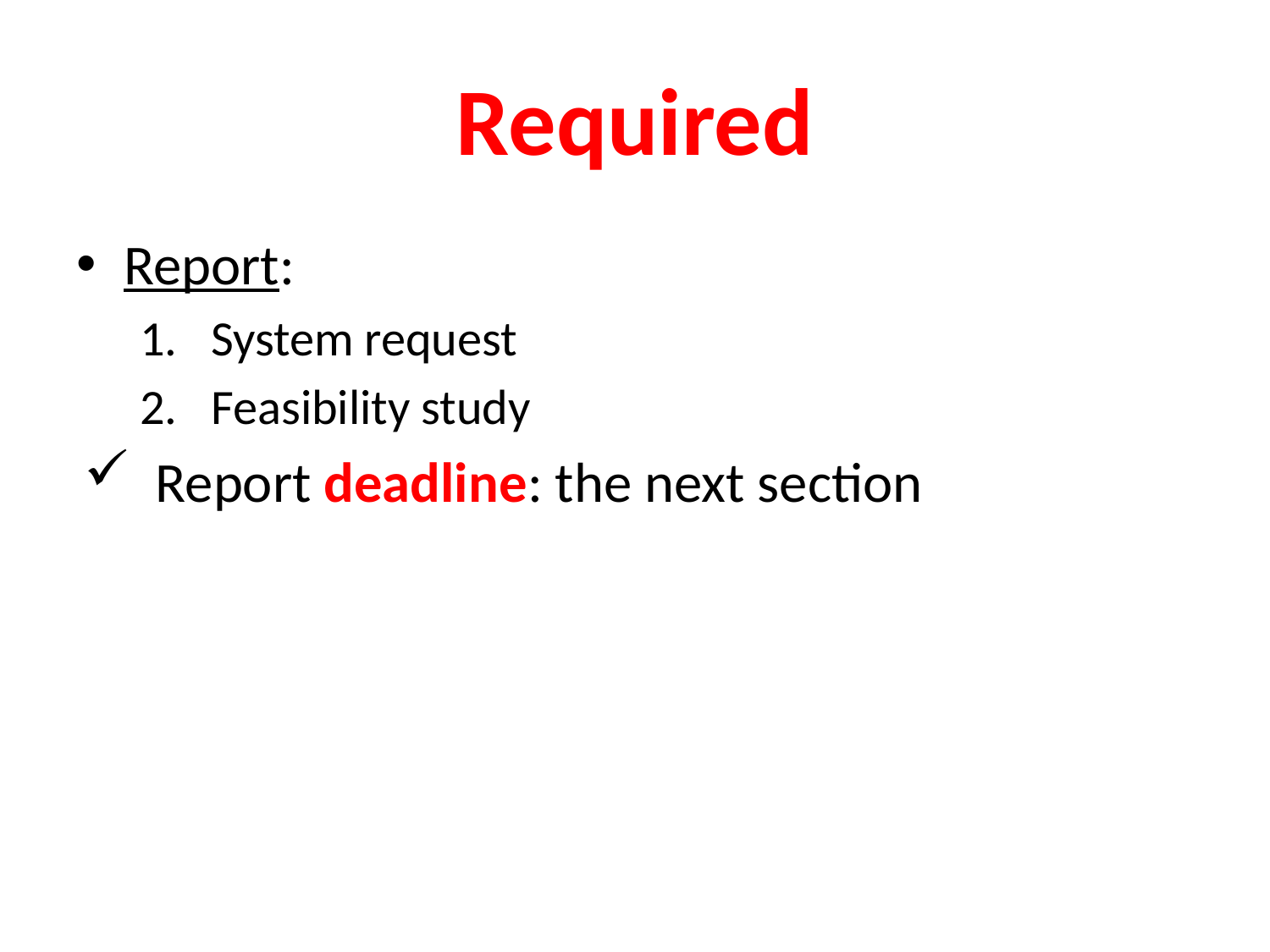

# Required
Report:
System request
Feasibility study
Report deadline: the next section